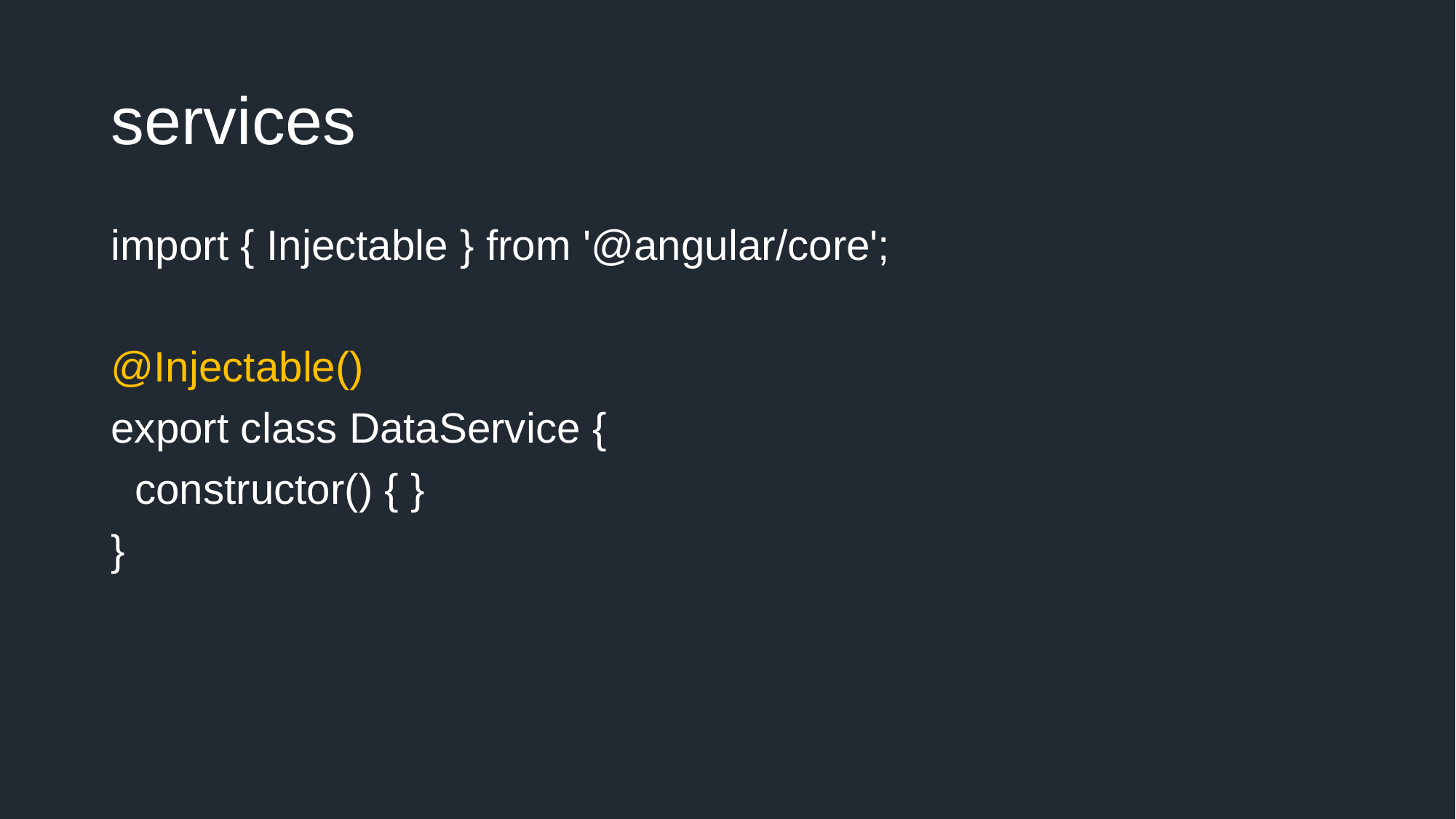

# services
import { Injectable } from '@angular/core';

@Injectable()
export class DataService {
  constructor() { }
}